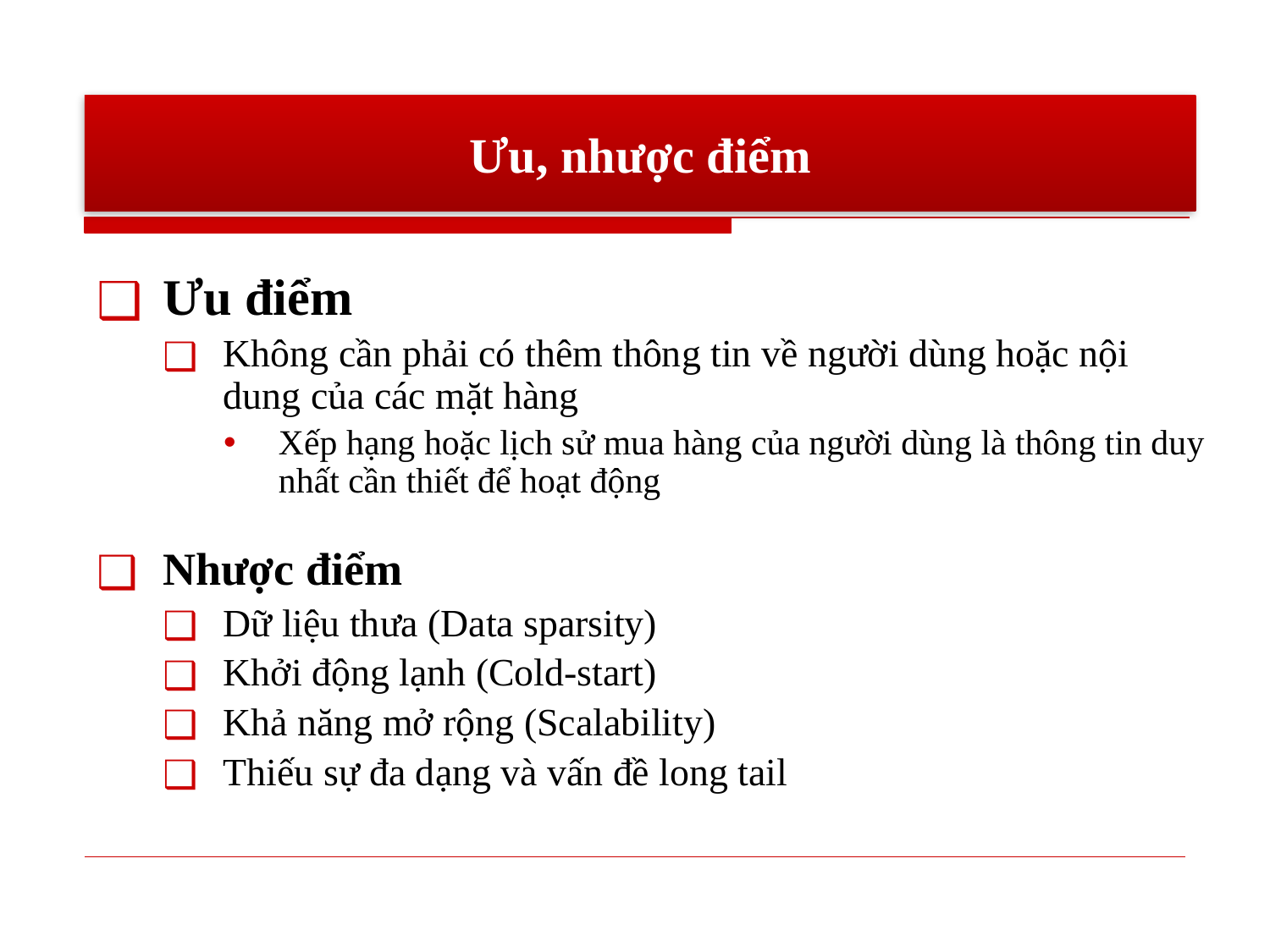

# Ưu, nhược điểm
Ưu điểm
Không cần phải có thêm thông tin về người dùng hoặc nội dung của các mặt hàng
Xếp hạng hoặc lịch sử mua hàng của người dùng là thông tin duy nhất cần thiết để hoạt động
Nhược điểm
Dữ liệu thưa (Data sparsity)
Khởi động lạnh (Cold-start)
Khả năng mở rộng (Scalability)
Thiếu sự đa dạng và vấn đề long tail